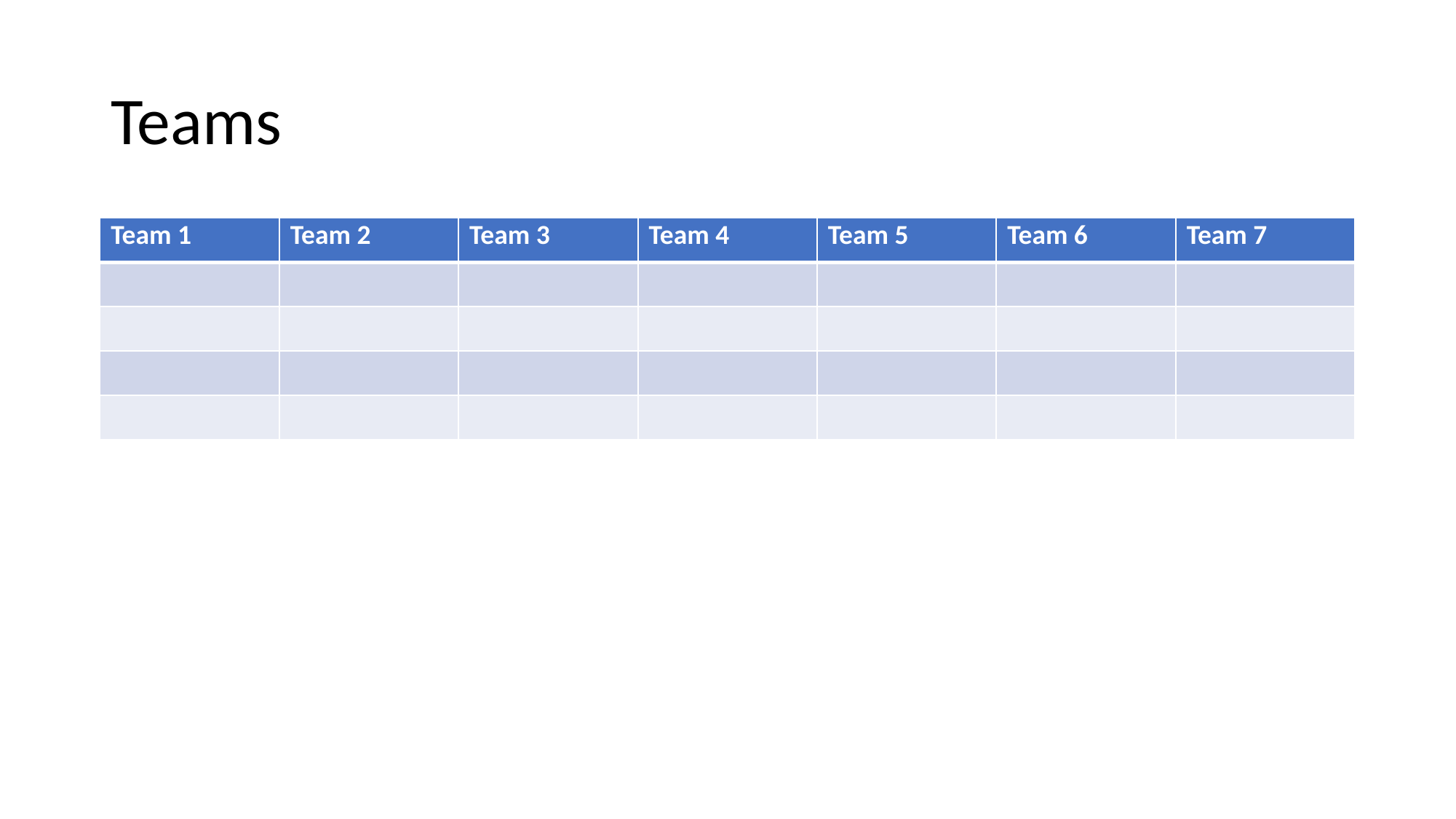

# Teams
| Team 1 | Team 2 | Team 3 | Team 4 | Team 5 | Team 6 | Team 7 |
| --- | --- | --- | --- | --- | --- | --- |
|  |  |  |  |  |  |  |
|  |  |  |  |  |  |  |
|  |  |  |  |  |  |  |
|  |  |  |  |  |  |  |